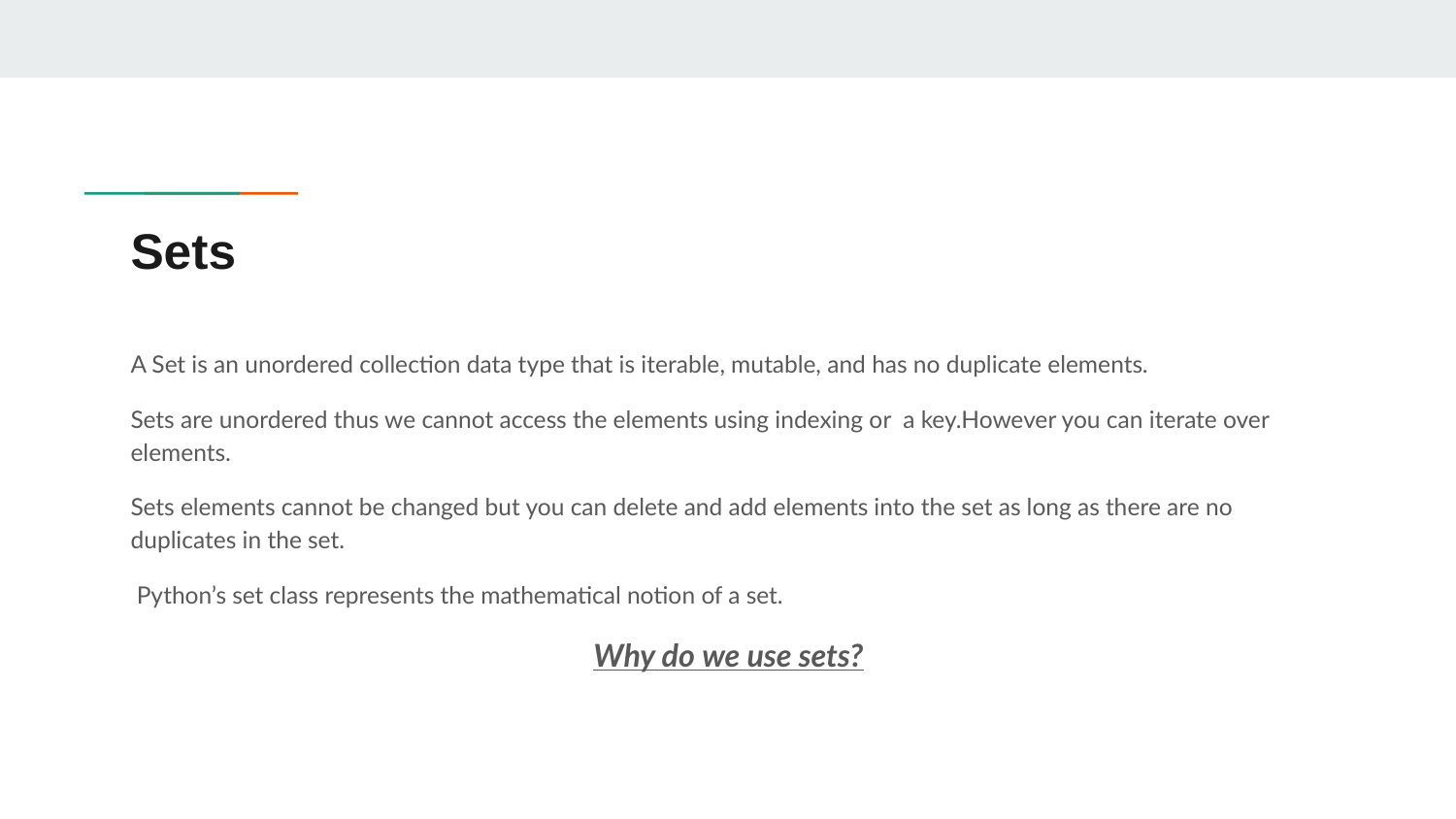

# Sets

A Set is an unordered collection data type that is iterable, mutable, and has no duplicate elements.
Sets are unordered thus we cannot access the elements using indexing or  a key.However you can iterate over elements.
Sets elements cannot be changed but you can delete and add elements into the set as long as there are no duplicates in the set.
 Python’s set class represents the mathematical notion of a set.
Why do we use sets?